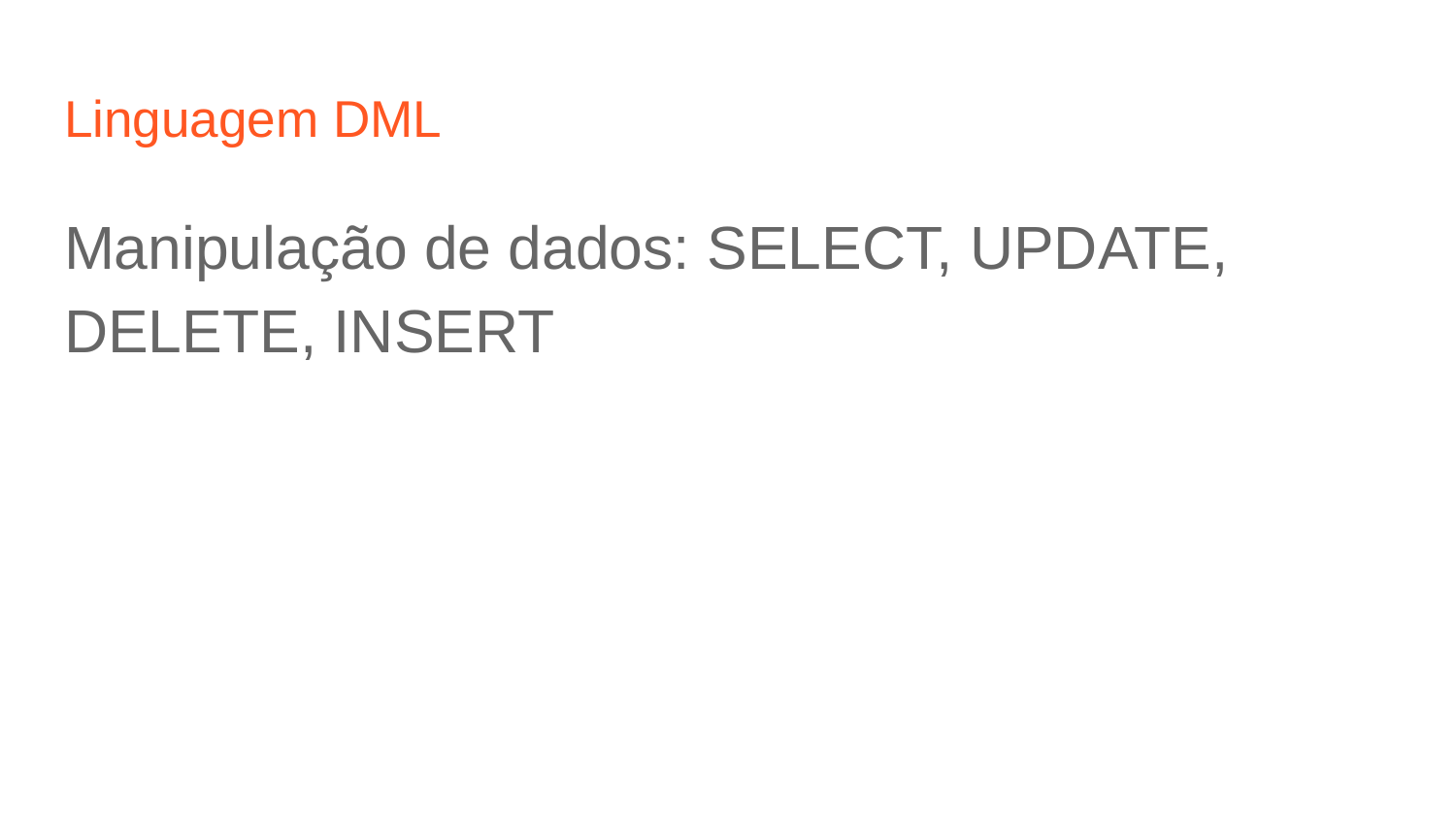

# Linguagem DML
Manipulação de dados: SELECT, UPDATE, DELETE, INSERT